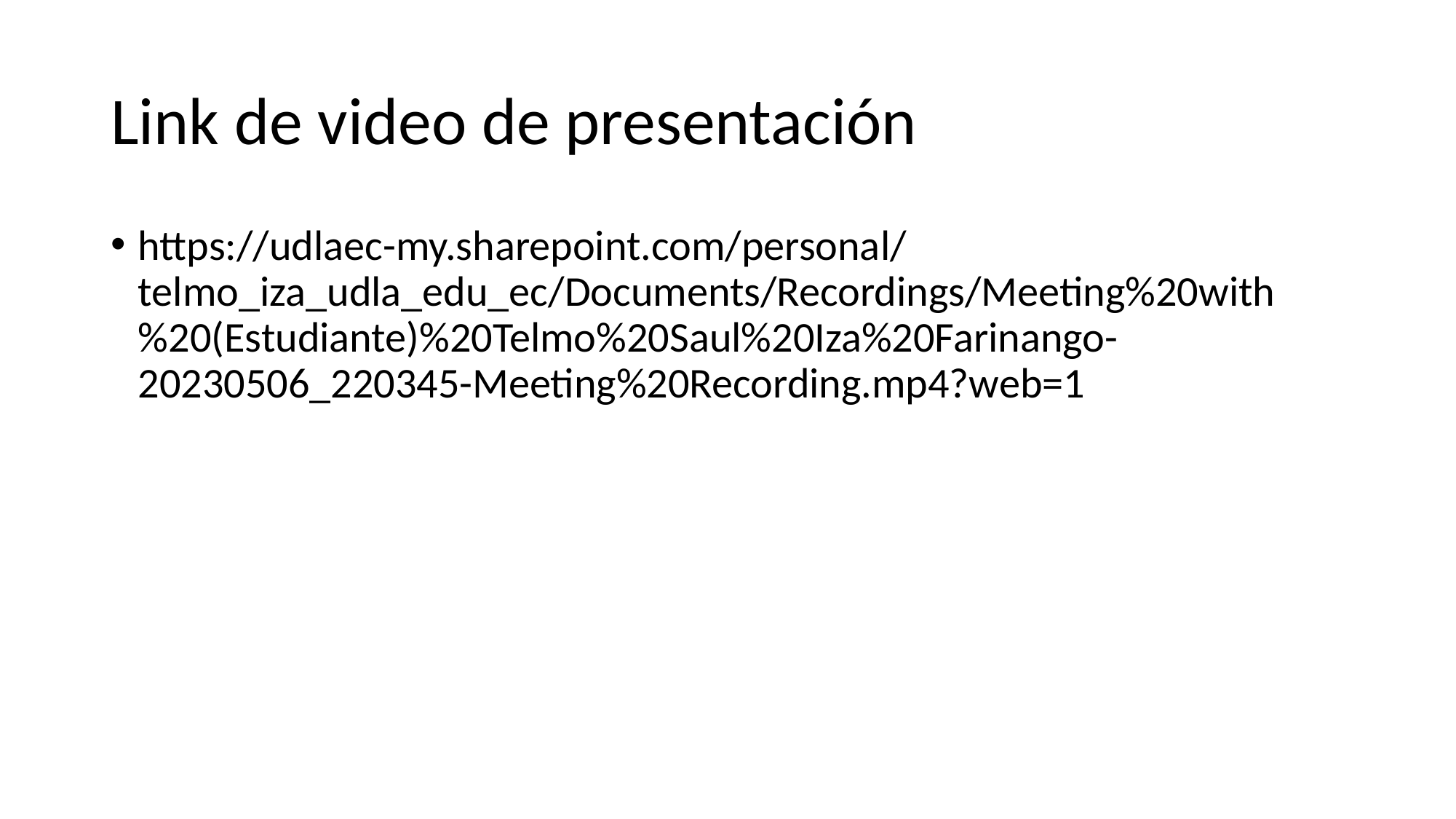

# Link de video de presentación
https://udlaec-my.sharepoint.com/personal/telmo_iza_udla_edu_ec/Documents/Recordings/Meeting%20with%20(Estudiante)%20Telmo%20Saul%20Iza%20Farinango-20230506_220345-Meeting%20Recording.mp4?web=1